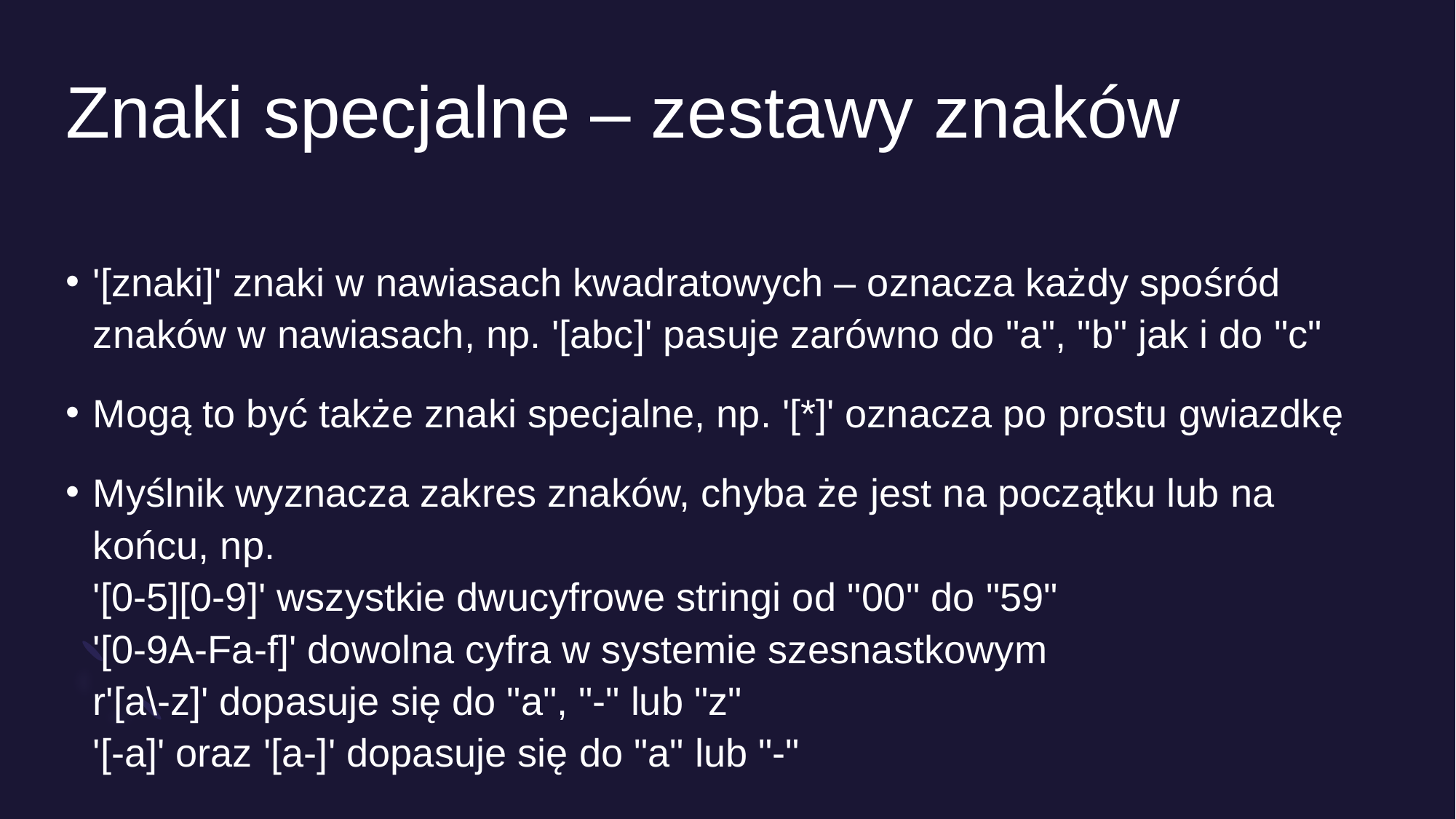

# Znaki specjalne – zestawy znaków
'[znaki]' znaki w nawiasach kwadratowych – oznacza każdy spośród znaków w nawiasach, np. '[abc]' pasuje zarówno do "a", "b" jak i do "c"
Mogą to być także znaki specjalne, np. '[*]' oznacza po prostu gwiazdkę
Myślnik wyznacza zakres znaków, chyba że jest na początku lub na końcu, np.
'[0-5][0-9]' wszystkie dwucyfrowe stringi od "00" do "59"
'[0-9A-Fa-f]' dowolna cyfra w systemie szesnastkowym
r'[a\-z]' dopasuje się do "a", "-" lub "z"
'[-a]' oraz '[a-]' dopasuje się do "a" lub "-"